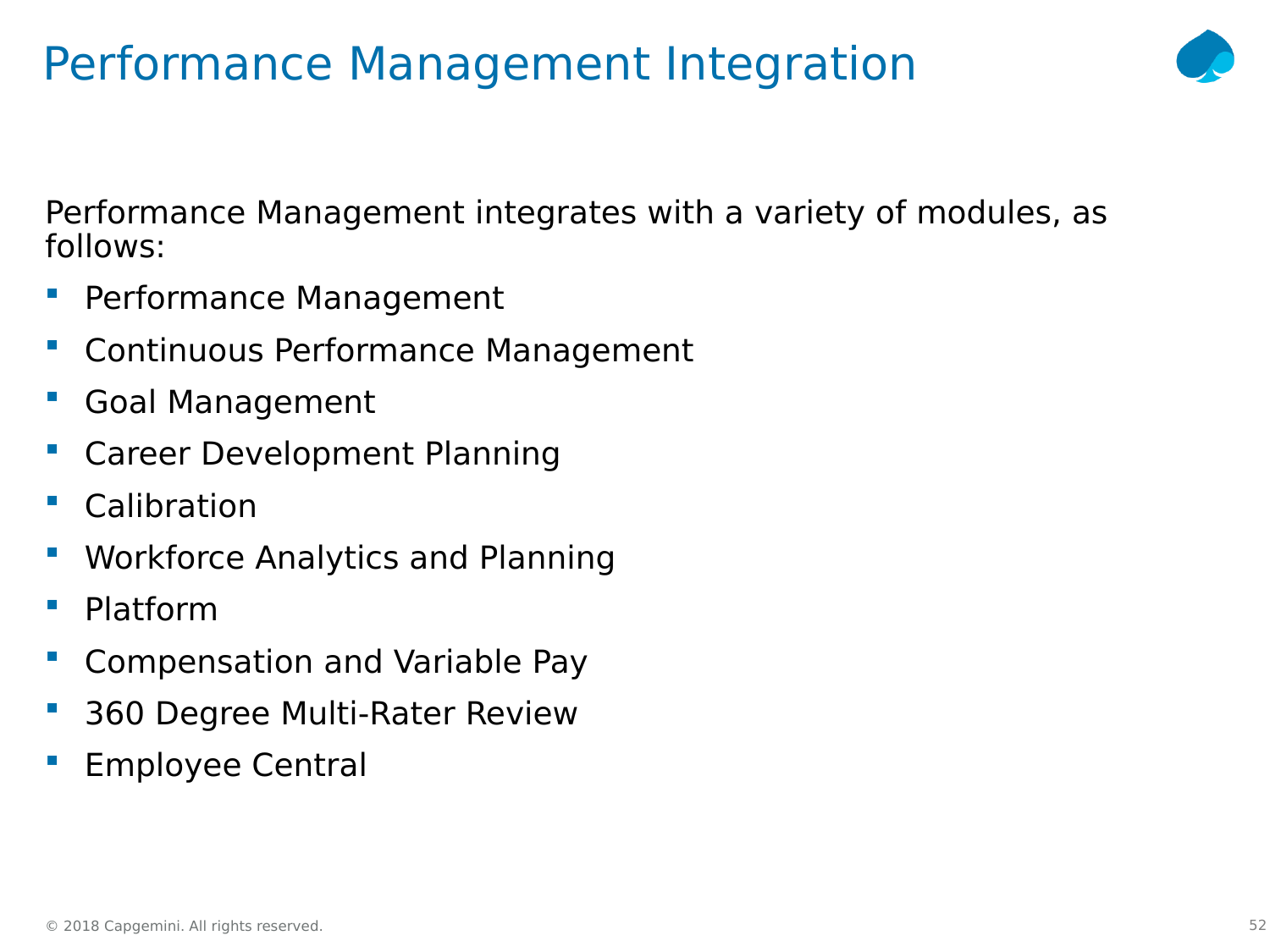

# Performance Management Integration
Performance Management integrates with a variety of modules, as follows:
Performance Management
Continuous Performance Management
Goal Management
Career Development Planning
Calibration
Workforce Analytics and Planning
Platform
Compensation and Variable Pay
360 Degree Multi-Rater Review
Employee Central